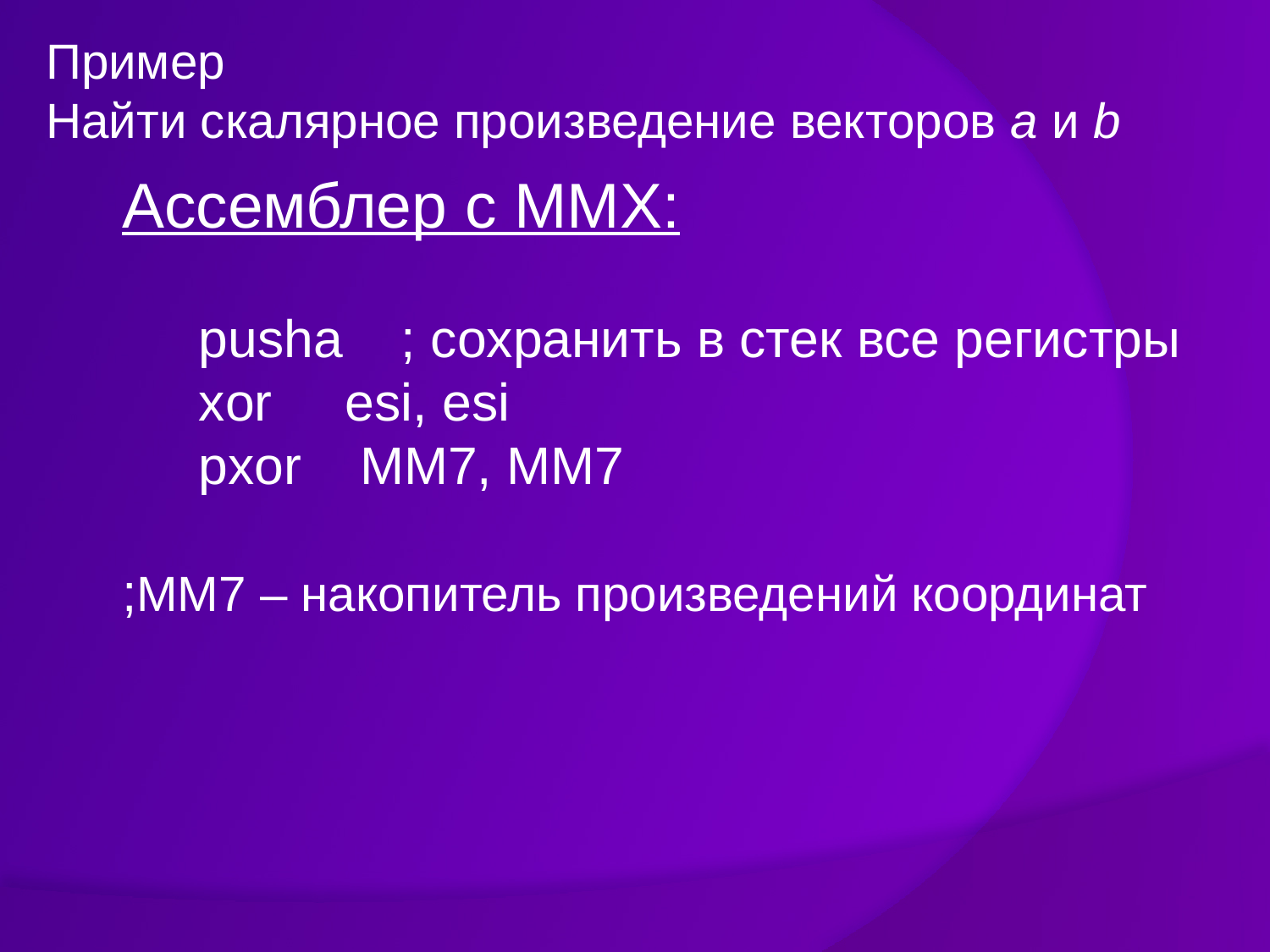

# Пример Найти скалярное произведение векторов a и b
Ассемблер с MMX:

	pusha    ; сохранить в стек все регистры
	xor     esi, esi
	pxor    MM7, MM7

;MM7 – накопитель произведений координат